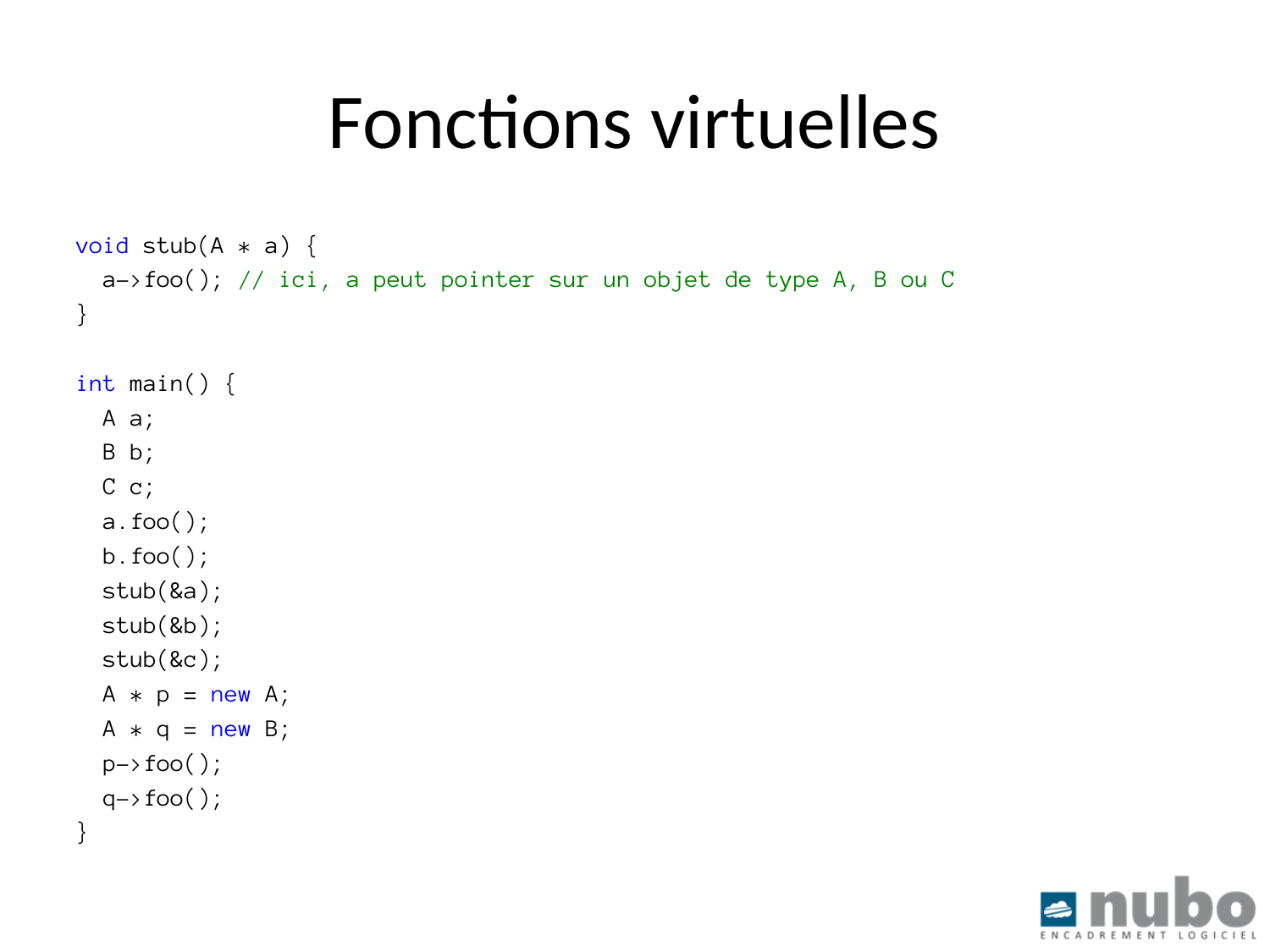

# Fonctions virtuelles
void stub(A * a) {
  a->foo(); // ici, a peut pointer sur un objet de type A, B ou C
}

int main() {
  A a;
  B b;
  C c;
  a.foo();
  b.foo();
  stub(&a);
  stub(&b);
  stub(&c);
  A * p = new A;
  A * q = new B;
  p->foo();
  q->foo();
}